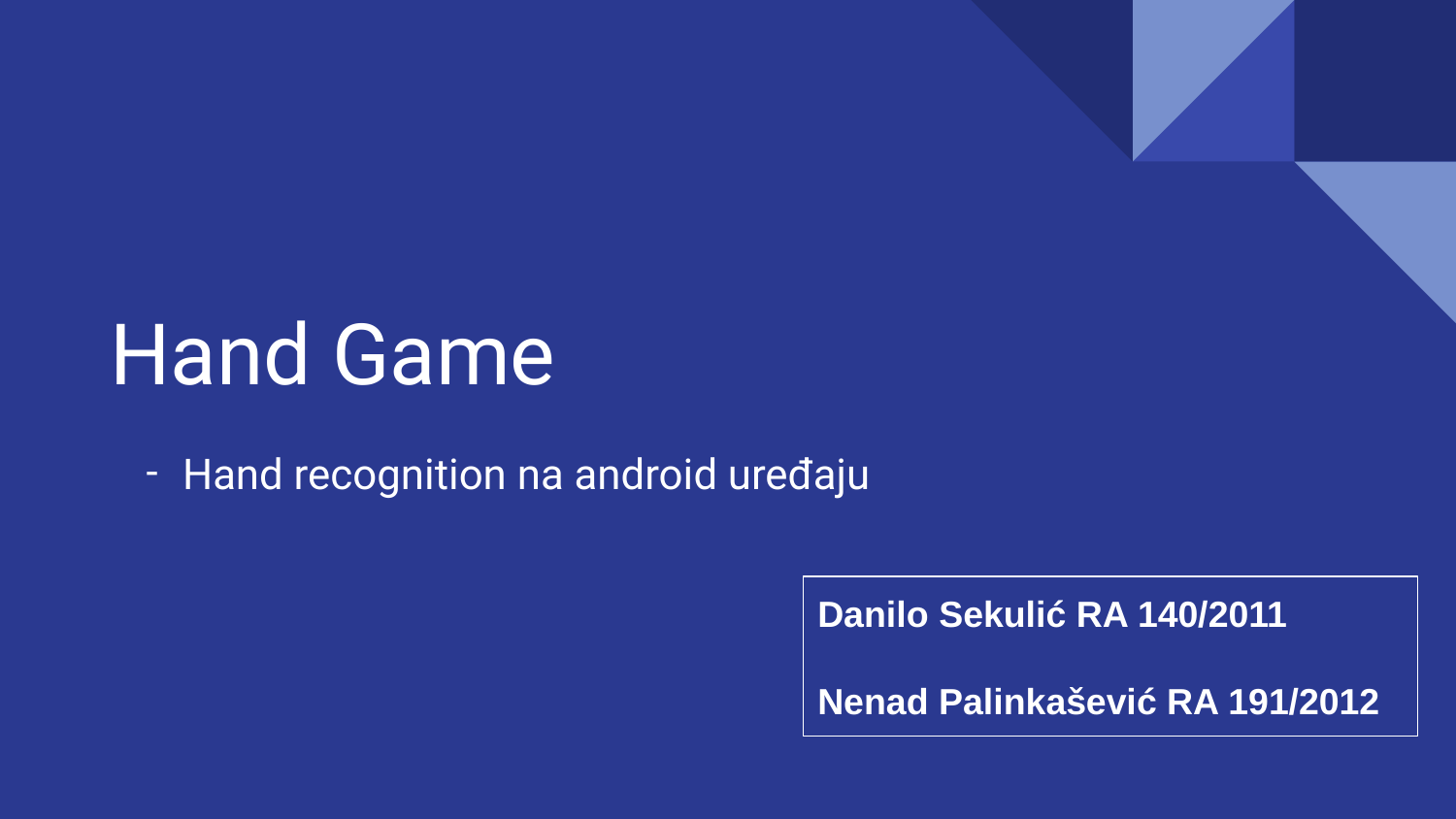

# Hand Game
Hand recognition na android uređaju
Danilo Sekulić RA 140/2011

Nenad Palinkašević RA 191/2012